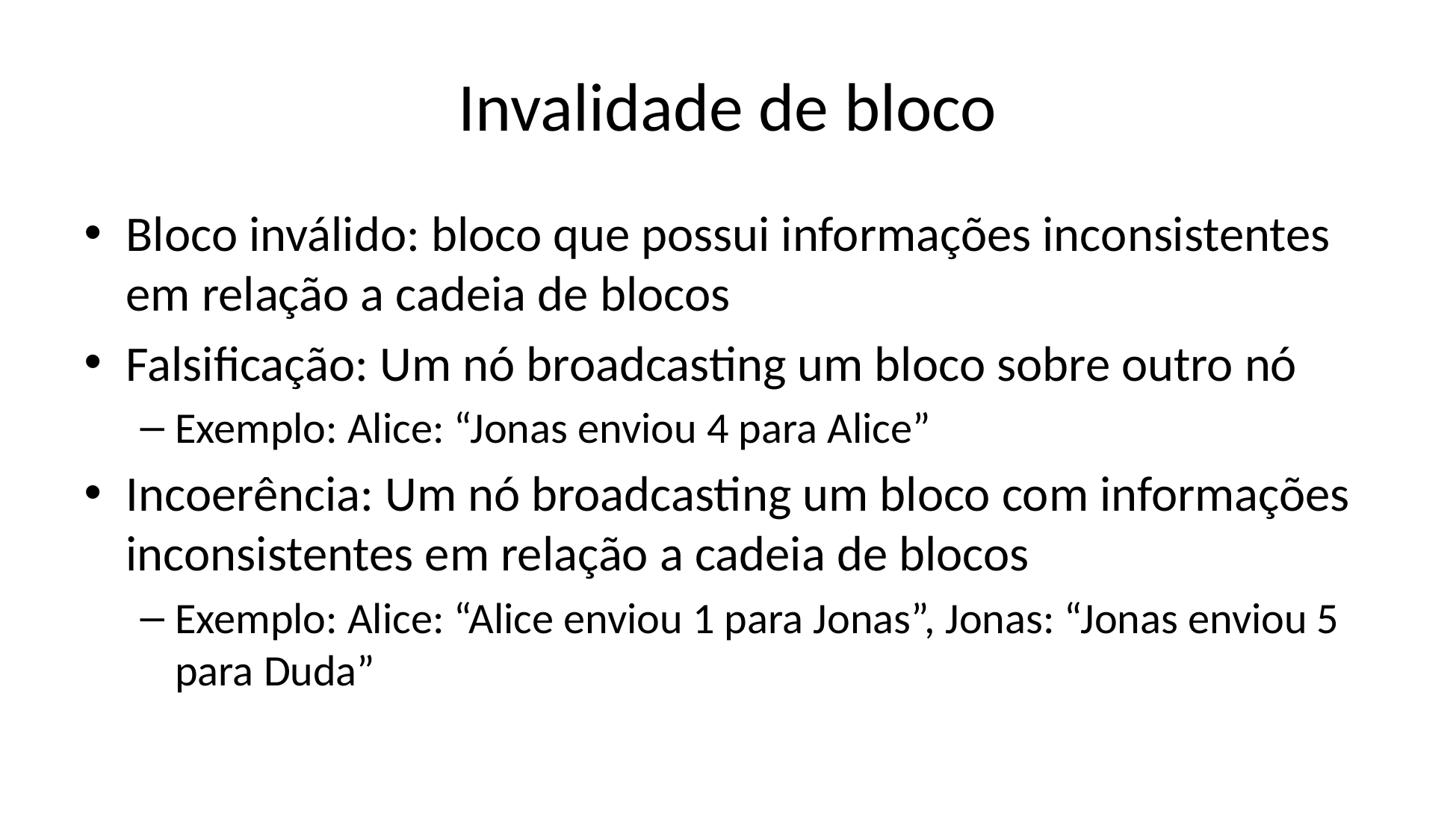

# Invalidade de bloco
Bloco inválido: bloco que possui informações inconsistentes em relação a cadeia de blocos
Falsificação: Um nó broadcasting um bloco sobre outro nó
Exemplo: Alice: “Jonas enviou 4 para Alice”
Incoerência: Um nó broadcasting um bloco com informações inconsistentes em relação a cadeia de blocos
Exemplo: Alice: “Alice enviou 1 para Jonas”, Jonas: “Jonas enviou 5 para Duda”